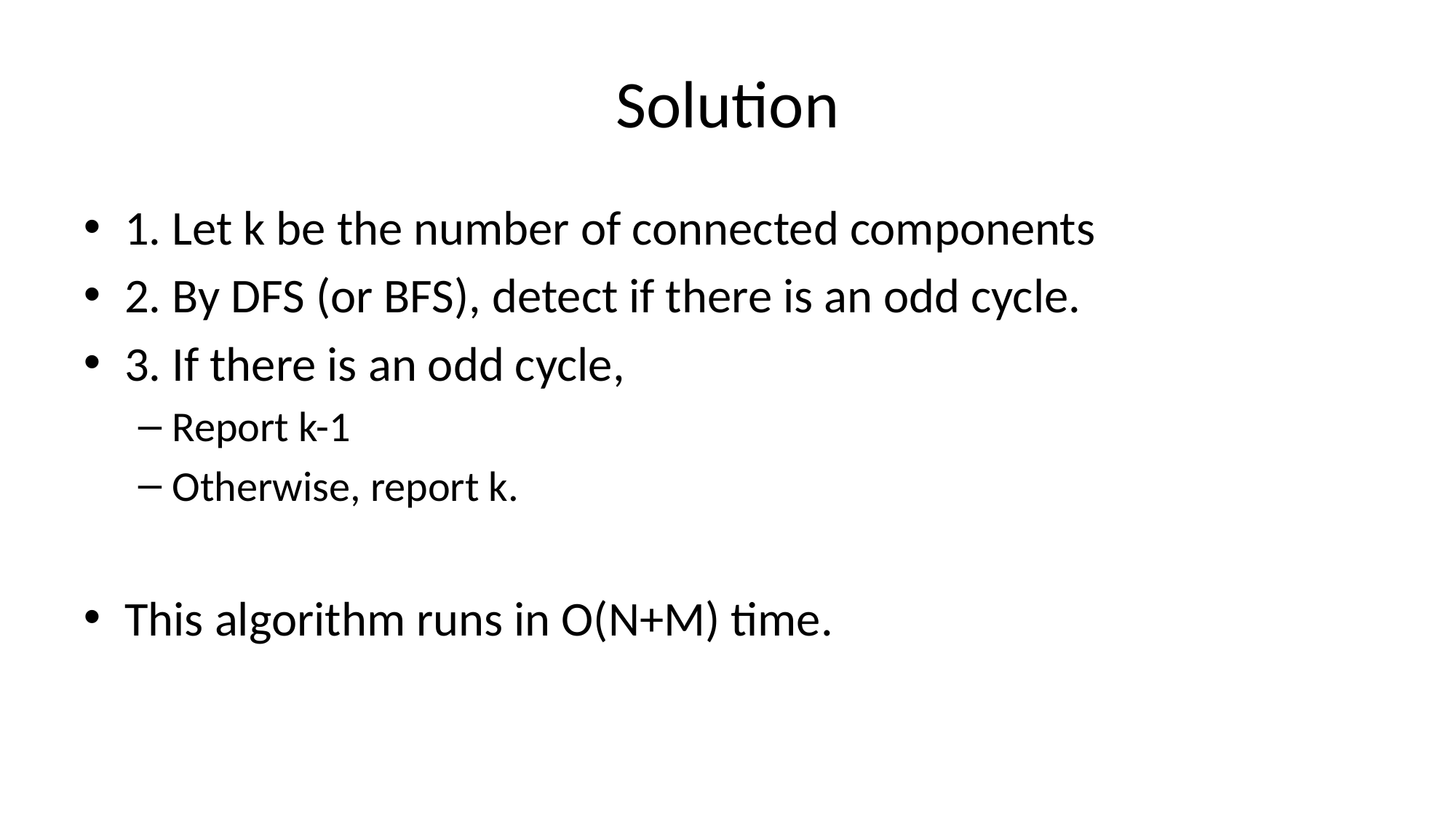

# Solution
1. Let k be the number of connected components
2. By DFS (or BFS), detect if there is an odd cycle.
3. If there is an odd cycle,
Report k-1
Otherwise, report k.

This algorithm runs in O(N+M) time.